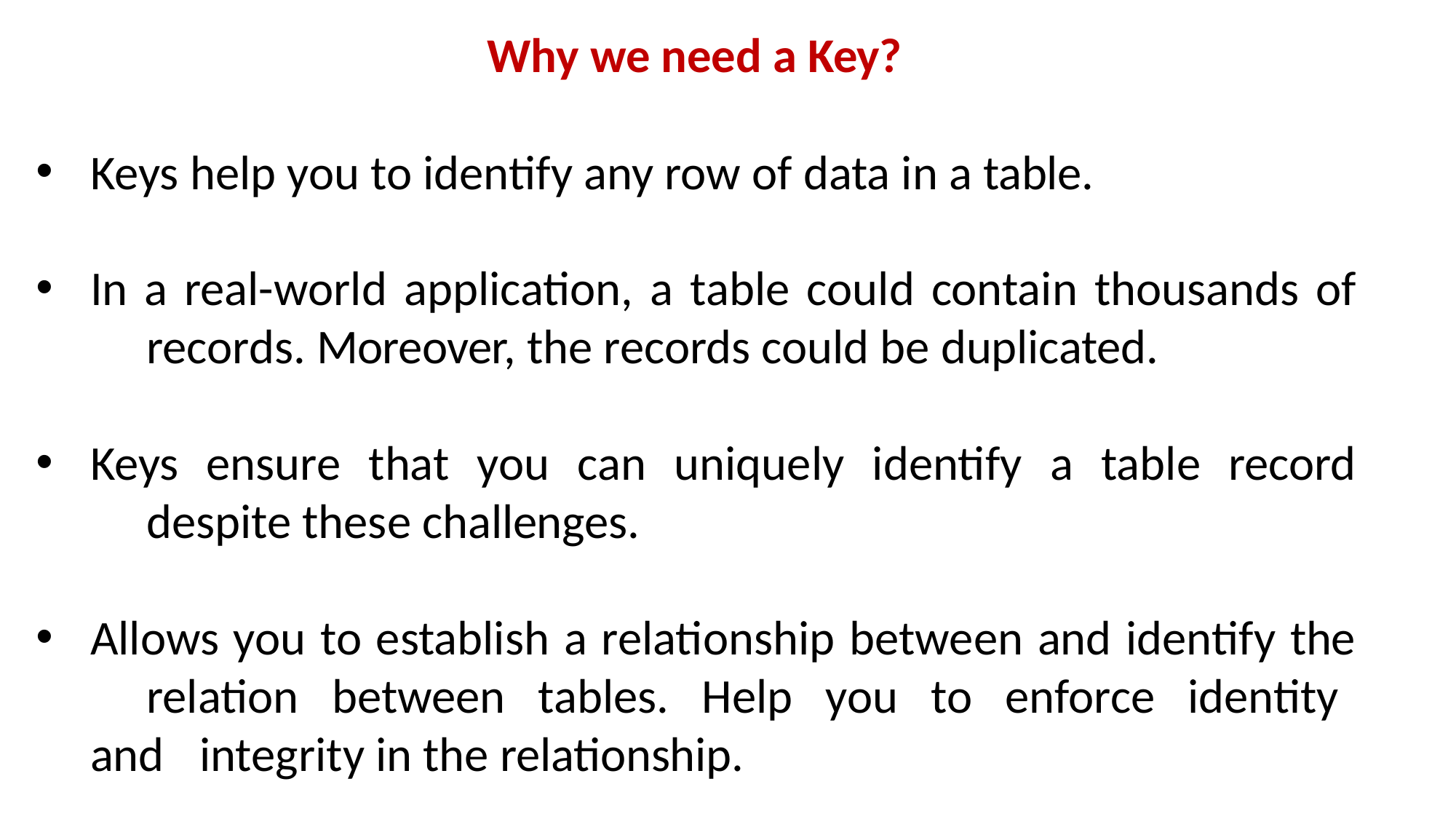

# Why we need a Key?
Keys help you to identify any row of data in a table.
In a real-world application, a table could contain thousands of 	records. Moreover, the records could be duplicated.
Keys  ensure  that  you  can  uniquely  identify  a  table  record 	despite these challenges.
Allows you to establish a relationship between and identify the 	relation  between  tables.  Help  you  to  enforce  identity  and 	integrity in the relationship.